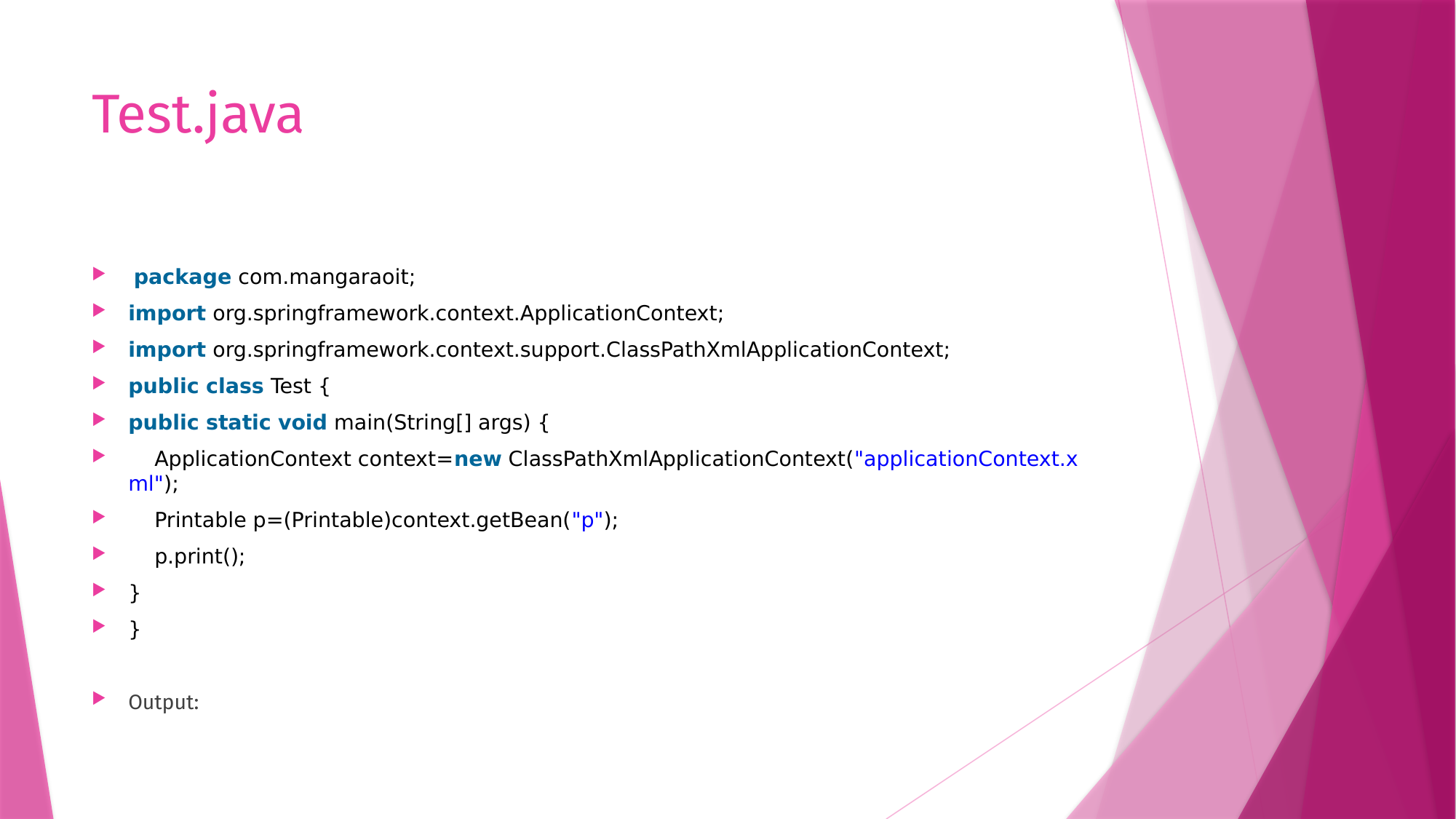

# Test.java
 package com.mangaraoit;
import org.springframework.context.ApplicationContext;
import org.springframework.context.support.ClassPathXmlApplicationContext;
public class Test {
public static void main(String[] args) {
    ApplicationContext context=new ClassPathXmlApplicationContext("applicationContext.xml");
    Printable p=(Printable)context.getBean("p");
    p.print();
}
}

Output: